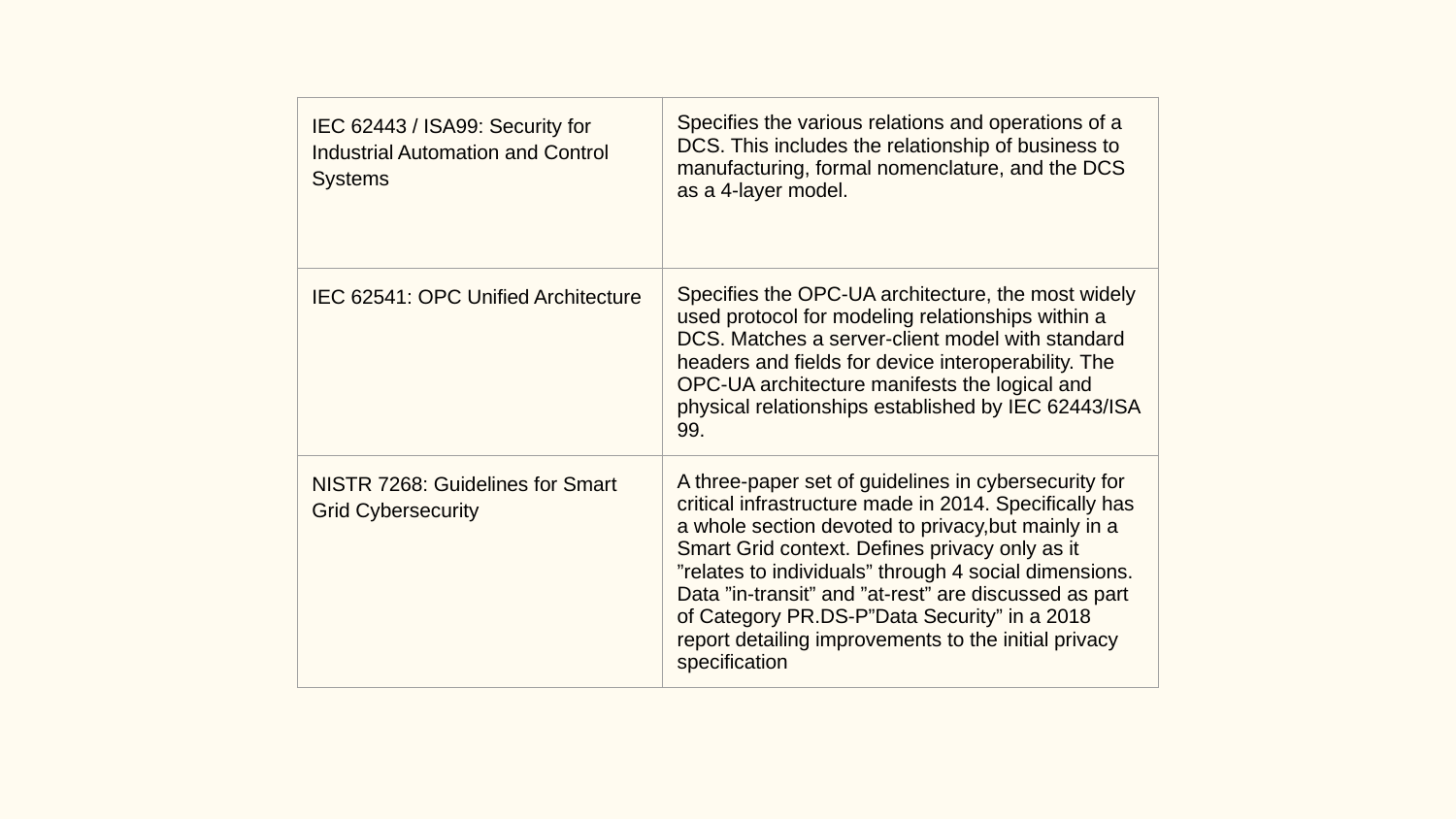

| IEC 62443 / ISA99: Security for Industrial Automation and Control Systems | Specifies the various relations and operations of a DCS. This includes the relationship of business to manufacturing, formal nomenclature, and the DCS as a 4-layer model. |
| --- | --- |
| IEC 62541: OPC Unified Architecture | Specifies the OPC-UA architecture, the most widely used protocol for modeling relationships within a DCS. Matches a server-client model with standard headers and fields for device interoperability. The OPC-UA architecture manifests the logical and physical relationships established by IEC 62443/ISA 99. |
| NISTR 7268: Guidelines for Smart Grid Cybersecurity | A three-paper set of guidelines in cybersecurity for critical infrastructure made in 2014. Specifically has a whole section devoted to privacy,but mainly in a Smart Grid context. Defines privacy only as it ”relates to individuals” through 4 social dimensions. Data ”in-transit” and ”at-rest” are discussed as part of Category PR.DS-P”Data Security” in a 2018 report detailing improvements to the initial privacy specification |